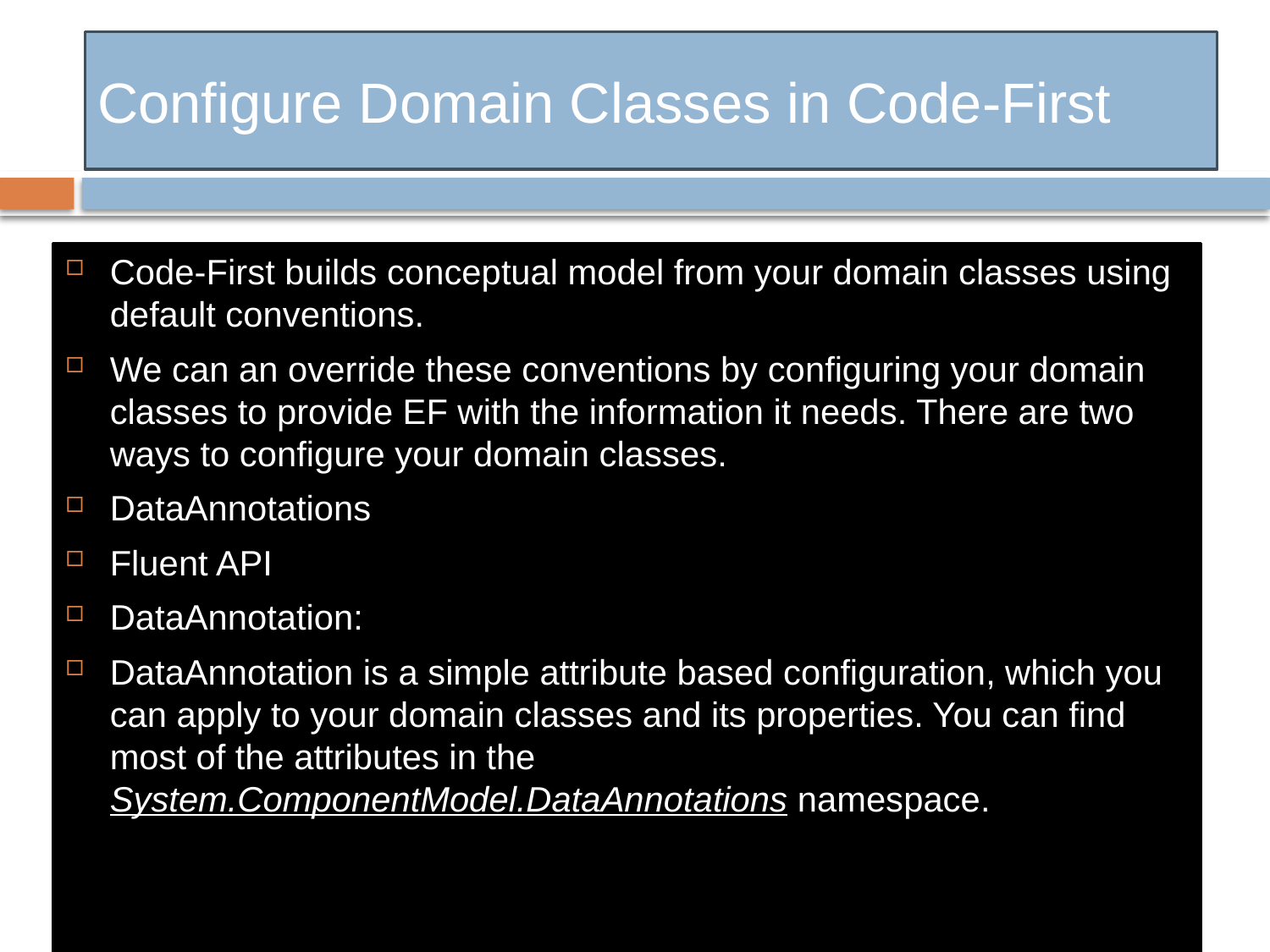

# Configure Domain Classes in Code-First
Code-First builds conceptual model from your domain classes using default conventions.
We can an override these conventions by configuring your domain classes to provide EF with the information it needs. There are two ways to configure your domain classes.
DataAnnotations
Fluent API
DataAnnotation:
DataAnnotation is a simple attribute based configuration, which you can apply to your domain classes and its properties. You can find most of the attributes in the System.ComponentModel.DataAnnotations namespace.